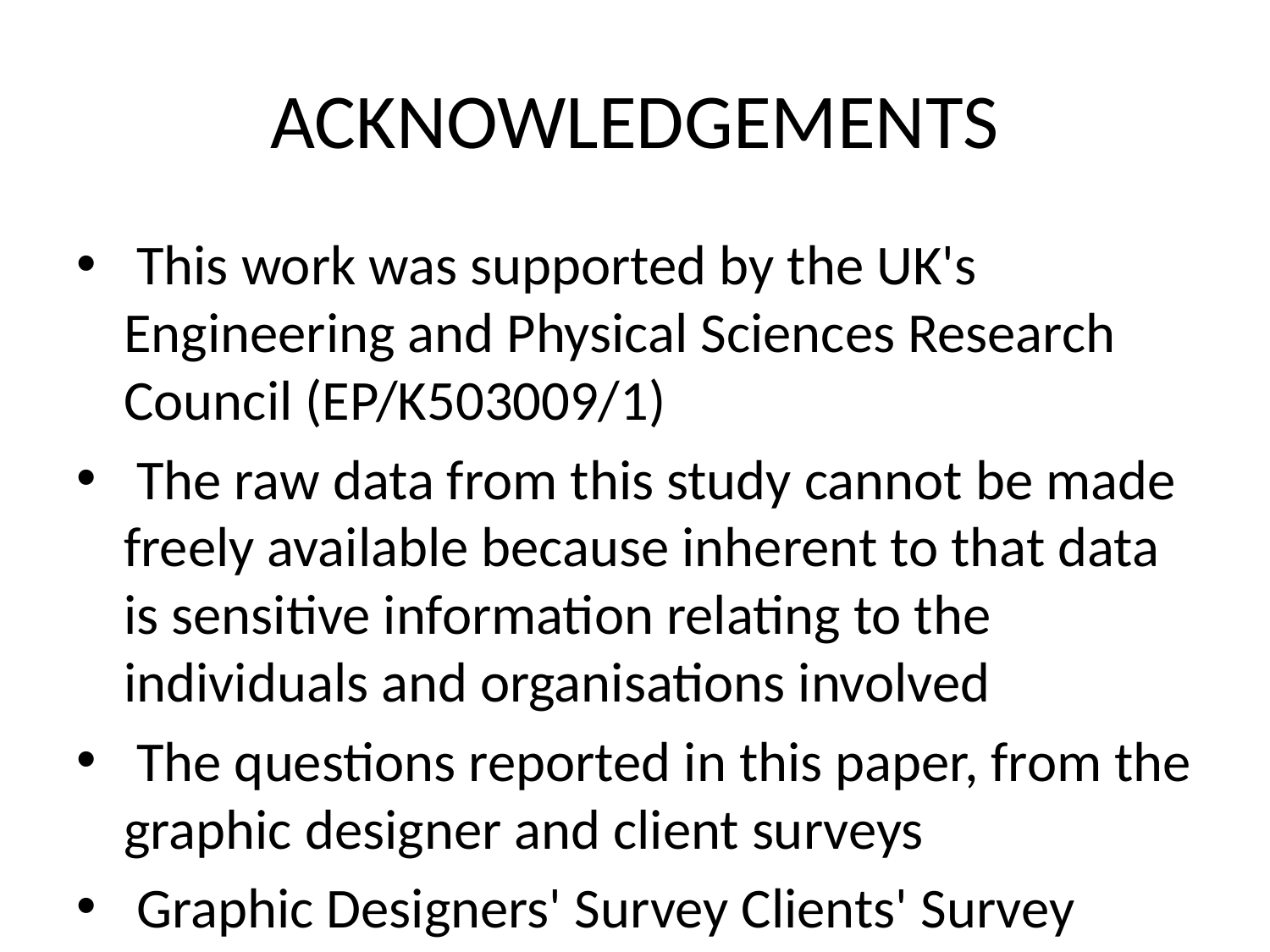

# ACKNOWLEDGEMENTS
 This work was supported by the UK's Engineering and Physical Sciences Research Council (EP/K503009/1)
 The raw data from this study cannot be made freely available because inherent to that data is sensitive information relating to the individuals and organisations involved
 The questions reported in this paper, from the graphic designer and client surveys
 Graphic Designers' Survey Clients' Survey